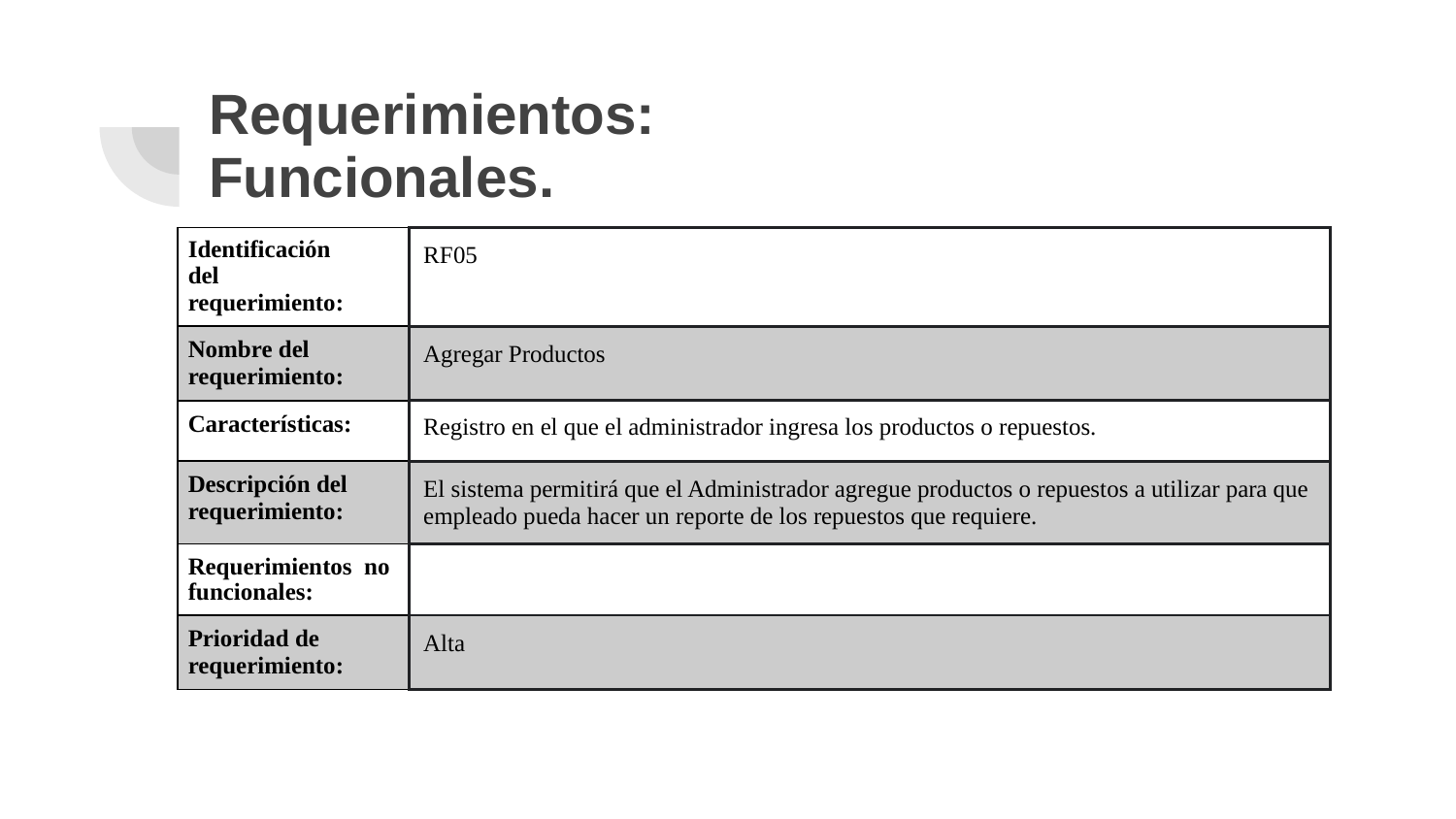

# Requerimientos:
Funcionales.
| Identificación del requerimiento: | RF05 |
| --- | --- |
| Nombre del requerimiento: | Agregar Productos |
| Características: | Registro en el que el administrador ingresa los productos o repuestos. |
| Descripción del requerimiento: | El sistema permitirá que el Administrador agregue productos o repuestos a utilizar para que empleado pueda hacer un reporte de los repuestos que requiere. |
| Requerimientos no funcionales: |  |
| Prioridad de requerimiento: | Alta |